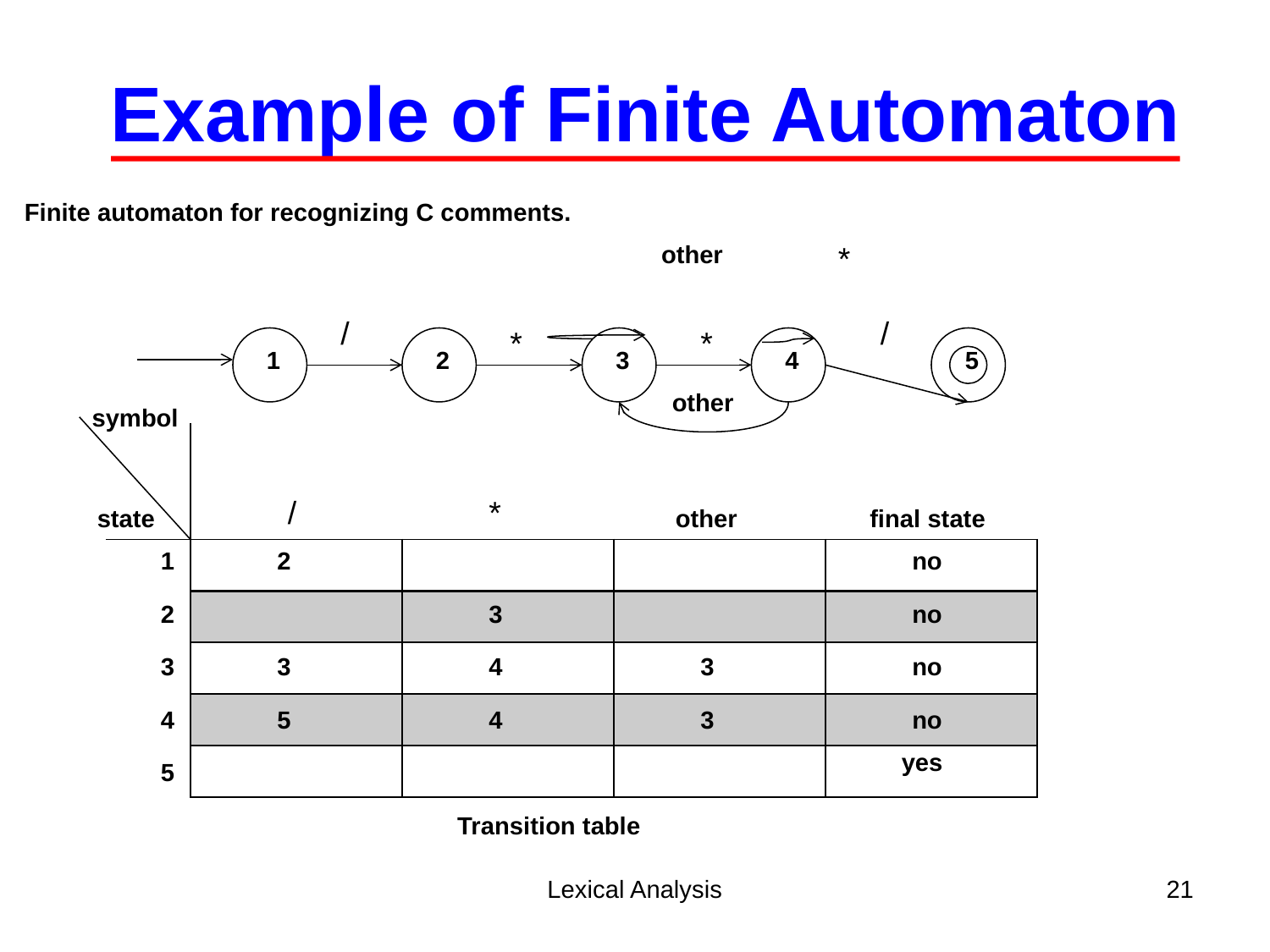

Example of Finite Automaton

Finite automaton for recognizing C comments.
     other
*

/
/
*
*

1
2
3
4
5
  other
symbol
/
*
state
 other
final state

1
|  |  |  |  |
| --- | --- | --- | --- |
|  |  |  |  |
|  |  |  |  |
|  |  |  |  |
|  |  |  |  |
2
no
2
3
no
3
3
4
3
no
4
5
4
3
no
yes
5
Transition table
Lexical Analysis
21